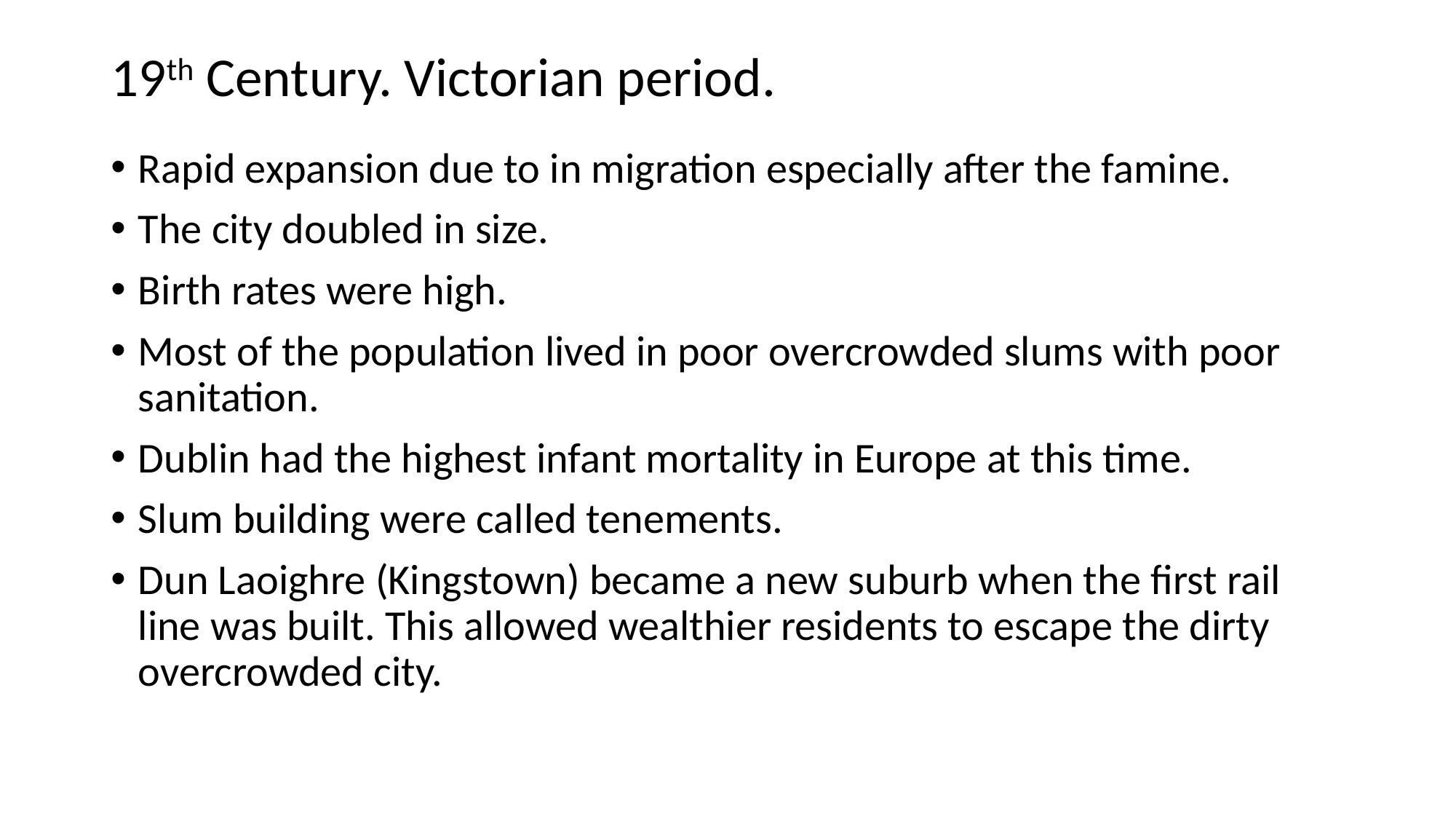

# 19th Century. Victorian period.
Rapid expansion due to in migration especially after the famine.
The city doubled in size.
Birth rates were high.
Most of the population lived in poor overcrowded slums with poor sanitation.
Dublin had the highest infant mortality in Europe at this time.
Slum building were called tenements.
Dun Laoighre (Kingstown) became a new suburb when the first rail line was built. This allowed wealthier residents to escape the dirty overcrowded city.